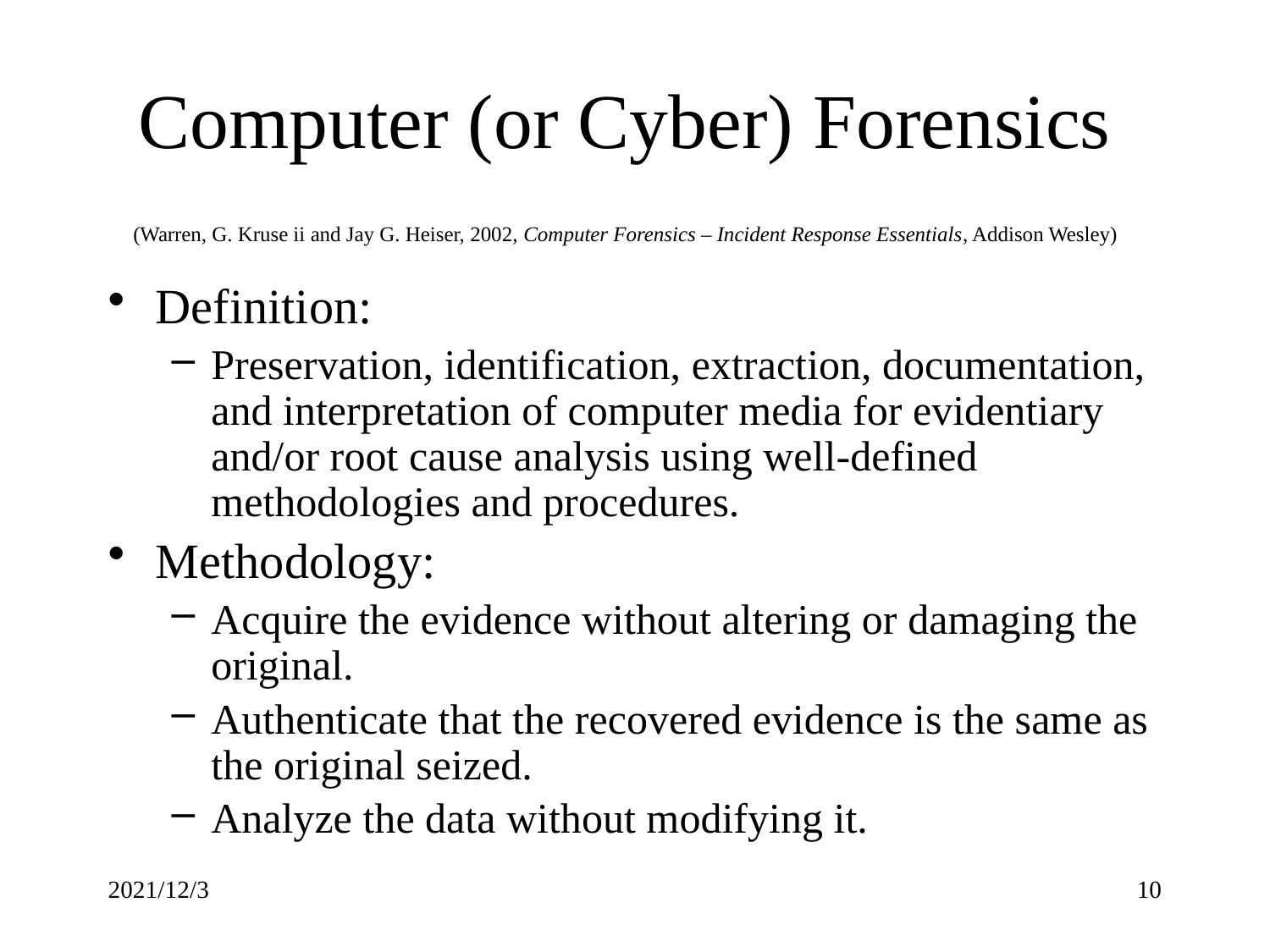

# Computer (or Cyber) Forensics (Warren, G. Kruse ii and Jay G. Heiser, 2002, Computer Forensics – Incident Response Essentials, Addison Wesley)
Definition:
Preservation, identification, extraction, documentation, and interpretation of computer media for evidentiary and/or root cause analysis using well-defined methodologies and procedures.
Methodology:
Acquire the evidence without altering or damaging the original.
Authenticate that the recovered evidence is the same as the original seized.
Analyze the data without modifying it.

2021/12/3
10